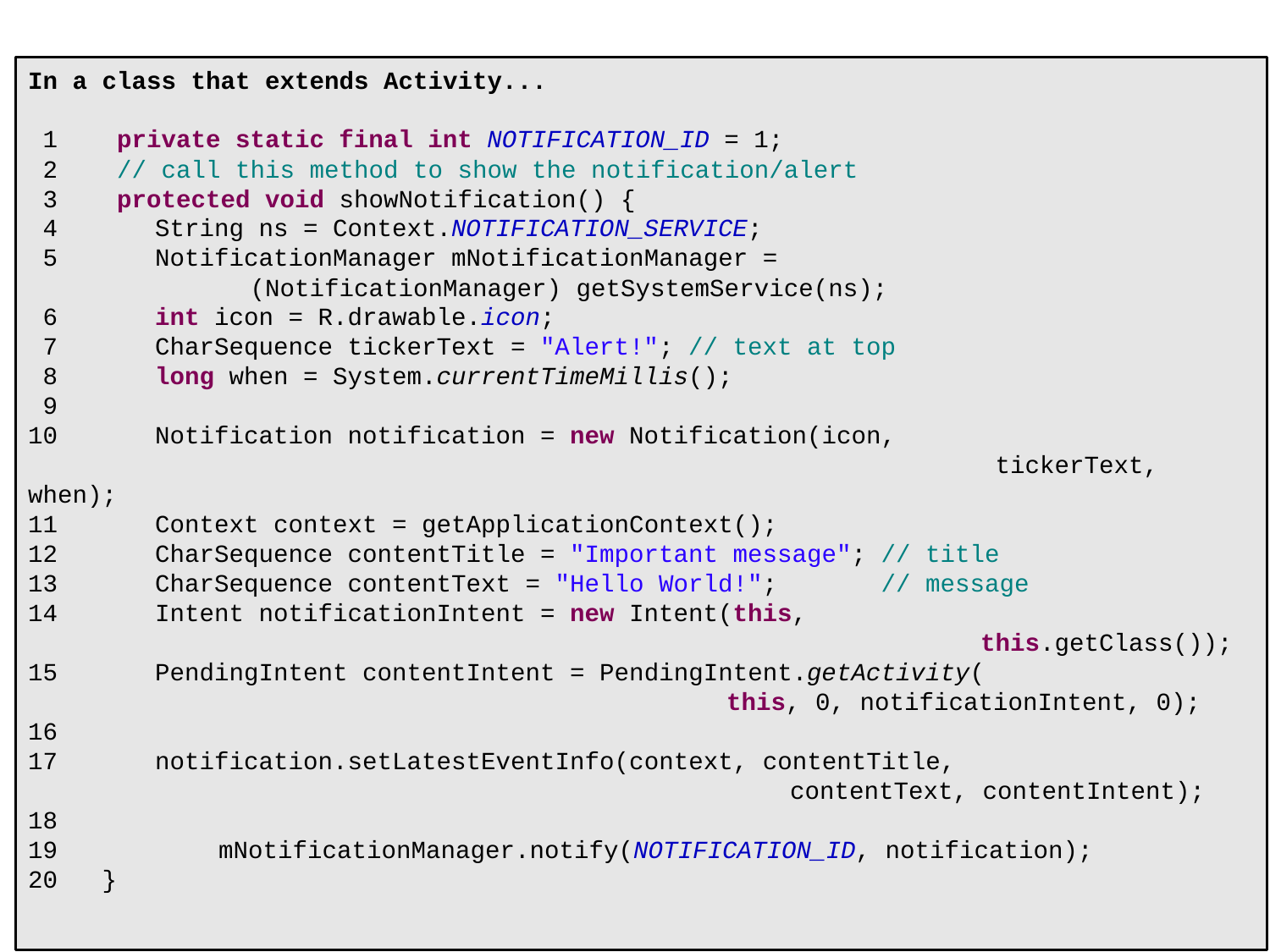

In a class that extends Activity...

 1    private static final int NOTIFICATION_ID = 1;
 2    // call this method to show the notification/alert
 3    protected void showNotification() {
 4  		String ns = Context.NOTIFICATION_SERVICE;
 5  		NotificationManager mNotificationManager =
               (NotificationManager) getSystemService(ns);
 6  		int icon = R.drawable.icon;
 7  		CharSequence tickerText = "Alert!"; // text at top
 8  		long when = System.currentTimeMillis();
 9
10  		Notification notification = new Notification(icon,
															 tickerText, when);
11  		Context context = getApplicationContext();
12  		CharSequence contentTitle = "Important message"; // title
13  		CharSequence contentText = "Hello World!";       // message
14  		Intent notificationIntent = new Intent(this,
 															this.getClass());
15  		PendingIntent contentIntent = PendingIntent.getActivity(
											this, 0, notificationIntent, 0);
16
17  		notification.setLatestEventInfo(context, contentTitle,
 												contentText, contentIntent);
18
19    		mNotificationManager.notify(NOTIFICATION_ID, notification);
20   }
Module -  VII Android Applications              by Prof. J. Christy Jackson